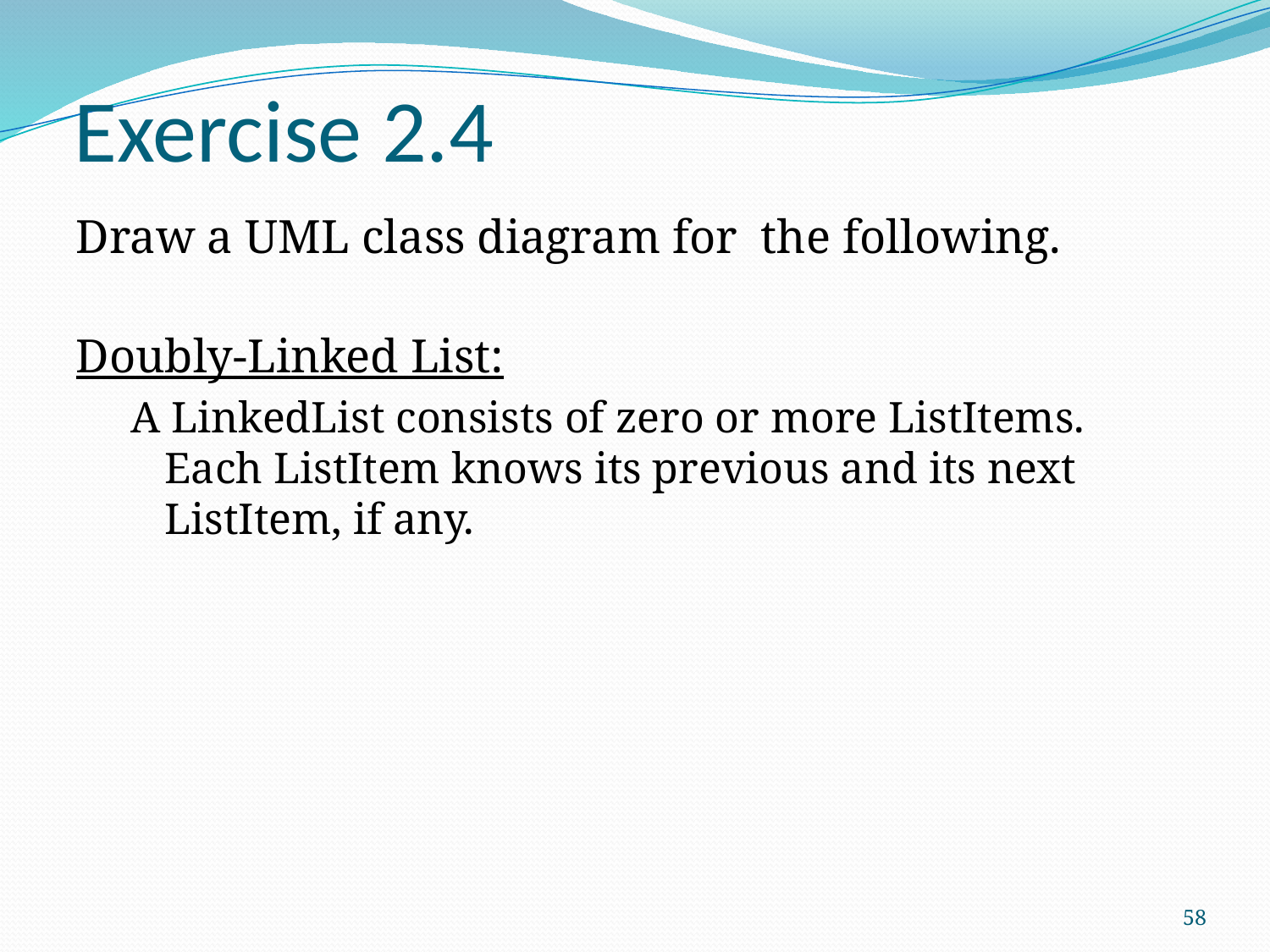

# Exercise 2.4
Draw a UML class diagram for  the following.
Doubly-Linked List:
A LinkedList consists of zero or more ListItems. Each ListItem knows its previous and its next ListItem, if any.

58